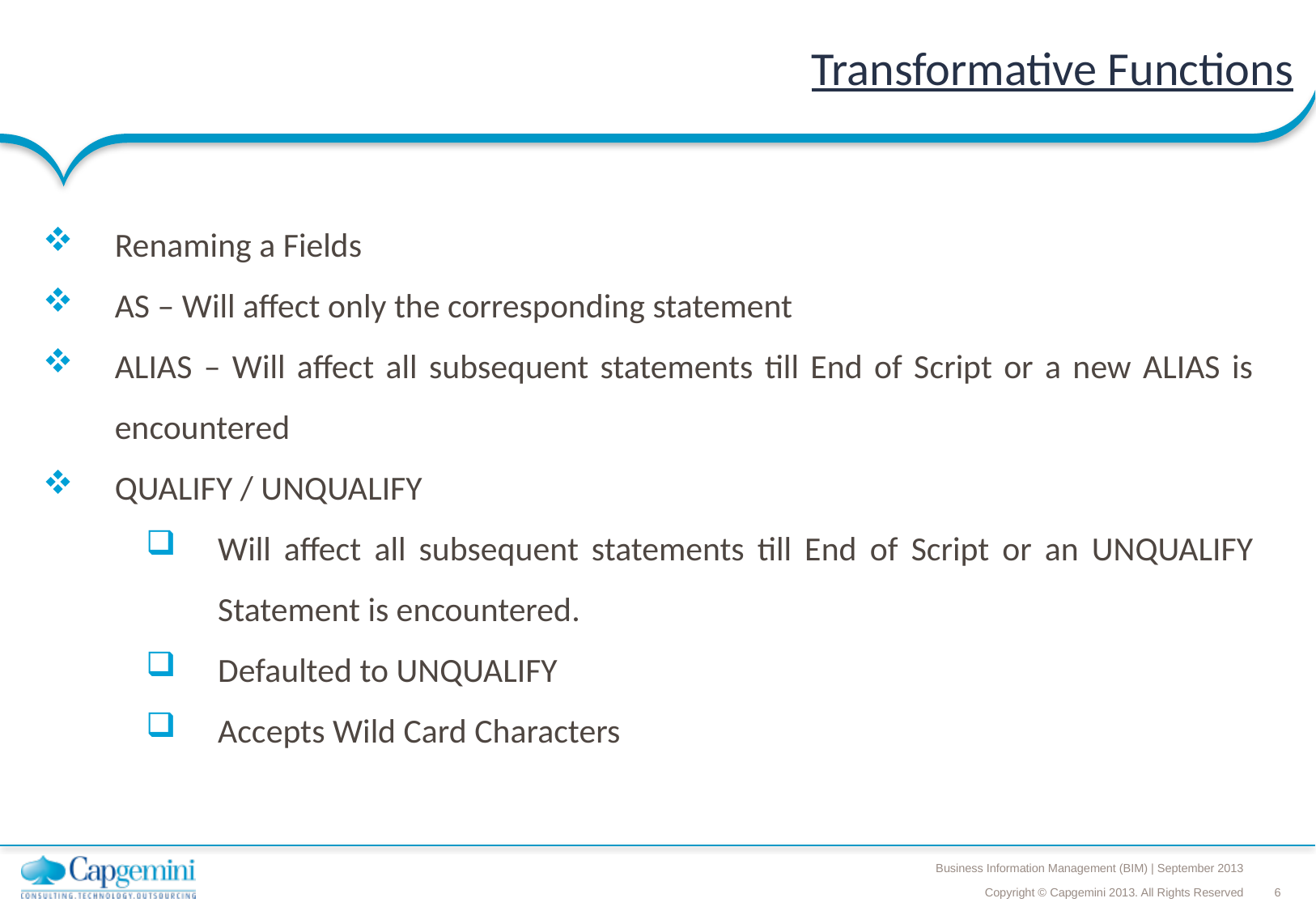

# Transformative Functions
Renaming a Fields
AS – Will affect only the corresponding statement
ALIAS – Will affect all subsequent statements till End of Script or a new ALIAS is encountered
QUALIFY / UNQUALIFY
Will affect all subsequent statements till End of Script or an UNQUALIFY Statement is encountered.
Defaulted to UNQUALIFY
Accepts Wild Card Characters